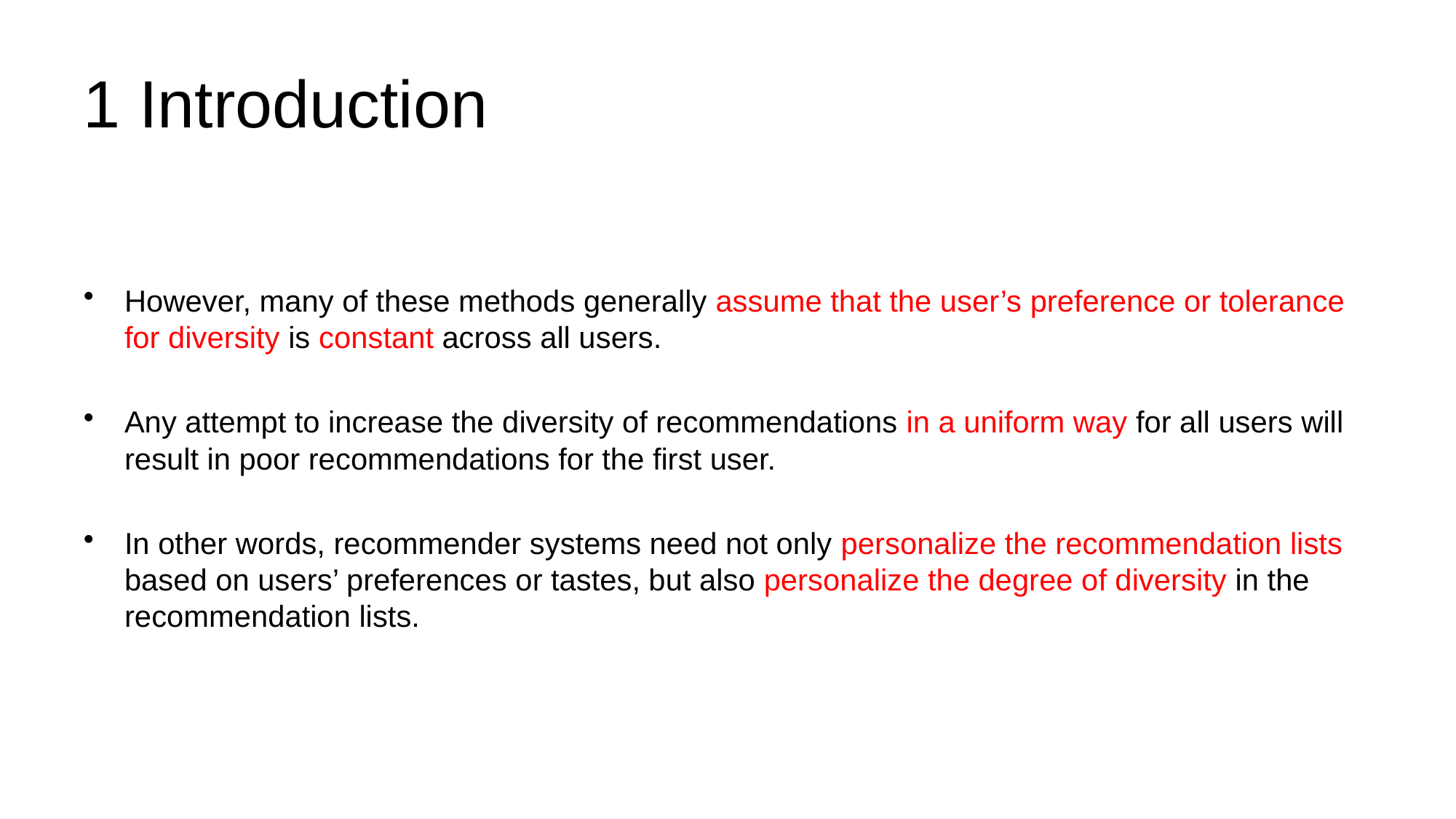

# 1 Introduction

However, many of these methods generally assume that the user’s preference or tolerance for diversity is constant across all users.

Any attempt to increase the diversity of recommendations in a uniform way for all users will result in poor recommendations for the first user.

In other words, recommender systems need not only personalize the recommendation lists based on users’ preferences or tastes, but also personalize the degree of diversity in the recommendation lists.